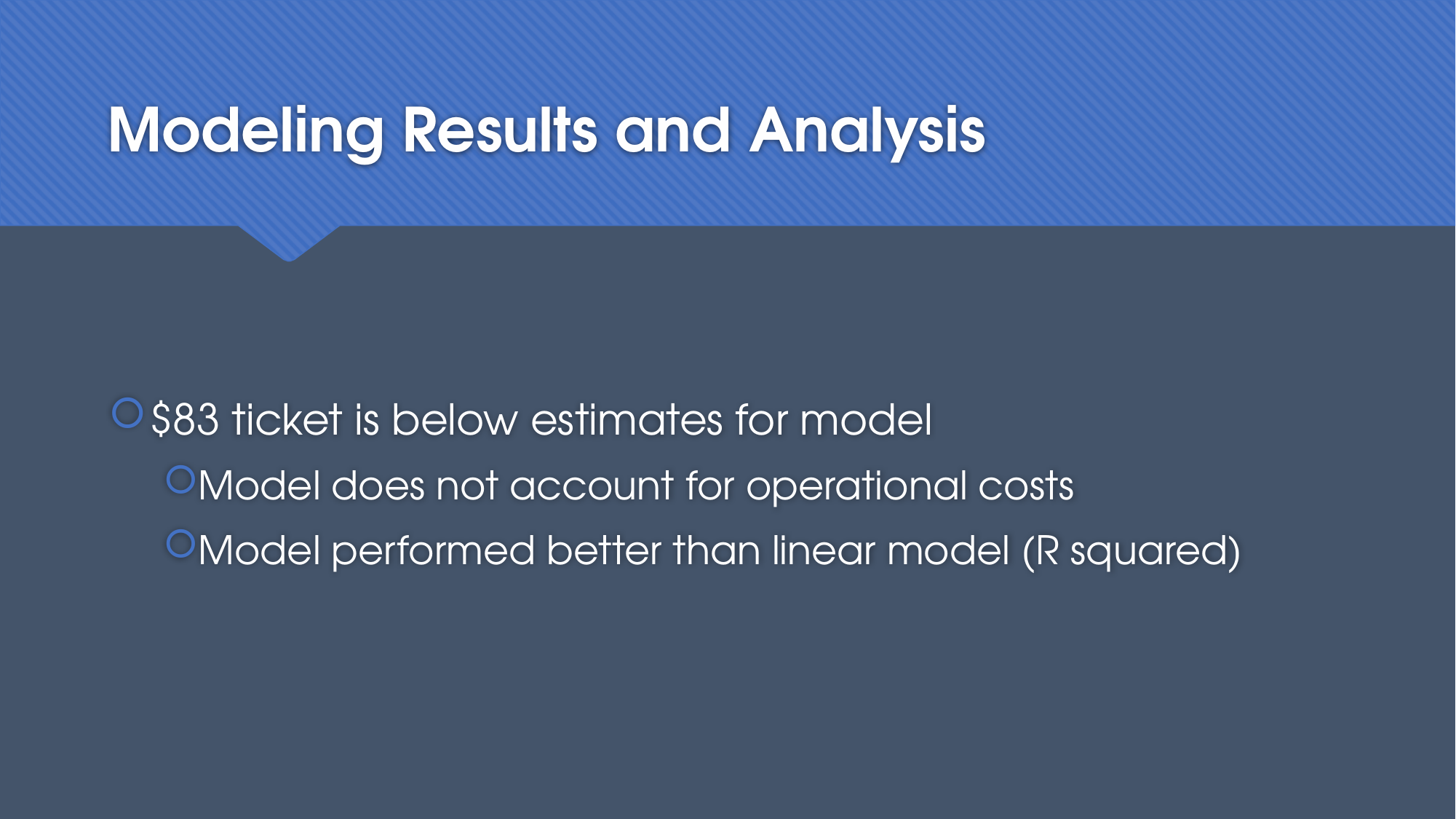

# Modeling Results and Analysis
$83 ticket is below estimates for model
Model does not account for operational costs
Model performed better than linear model (R squared)